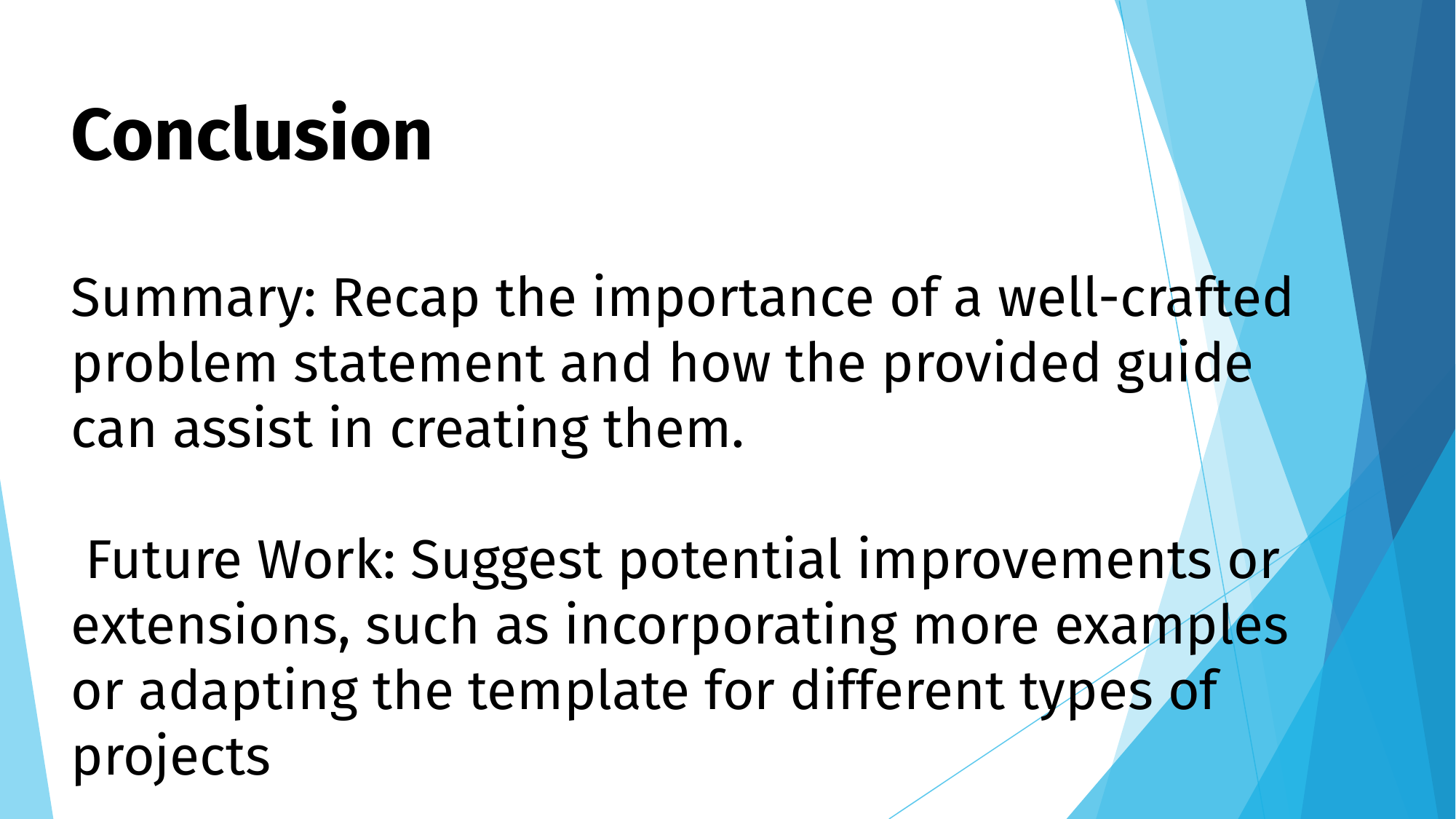

# Conclusion Summary: Recap the importance of a well-crafted problem statement and how the provided guide can assist in creating them.

 Future Work: Suggest potential improvements or extensions, such as incorporating more examples or adapting the template for different types of projects